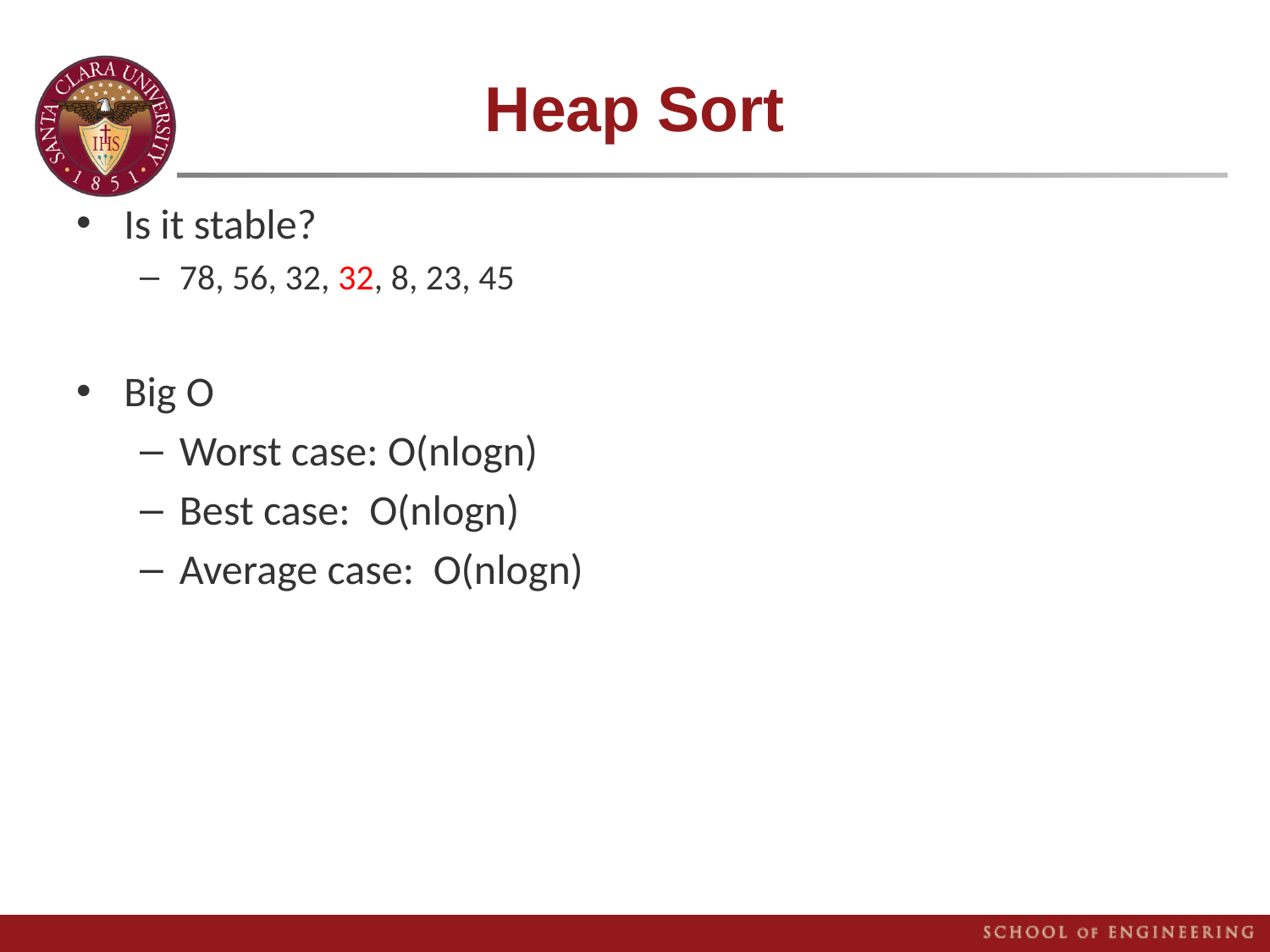

# Heap Sort
Is it stable?
78, 56, 32, 32, 8, 23, 45

Big O
Worst case: O(nlogn)
Best case:  O(nlogn)
Average case:  O(nlogn)